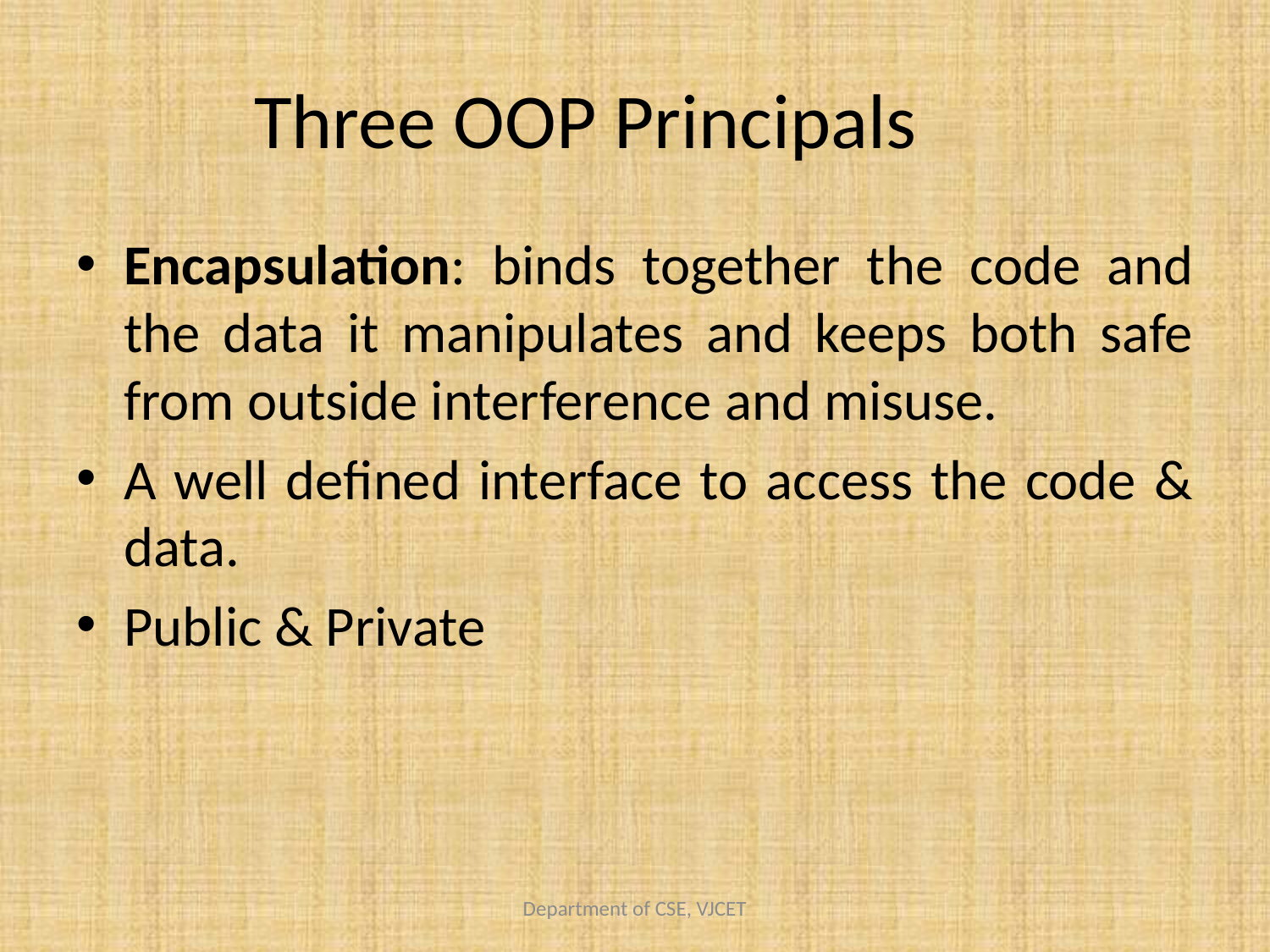

# Three OOP Principals
Encapsulation: binds together the code and the data it manipulates and keeps both safe from outside interference and misuse.
A well defined interface to access the code & data.
Public & Private
Department of CSE, VJCET